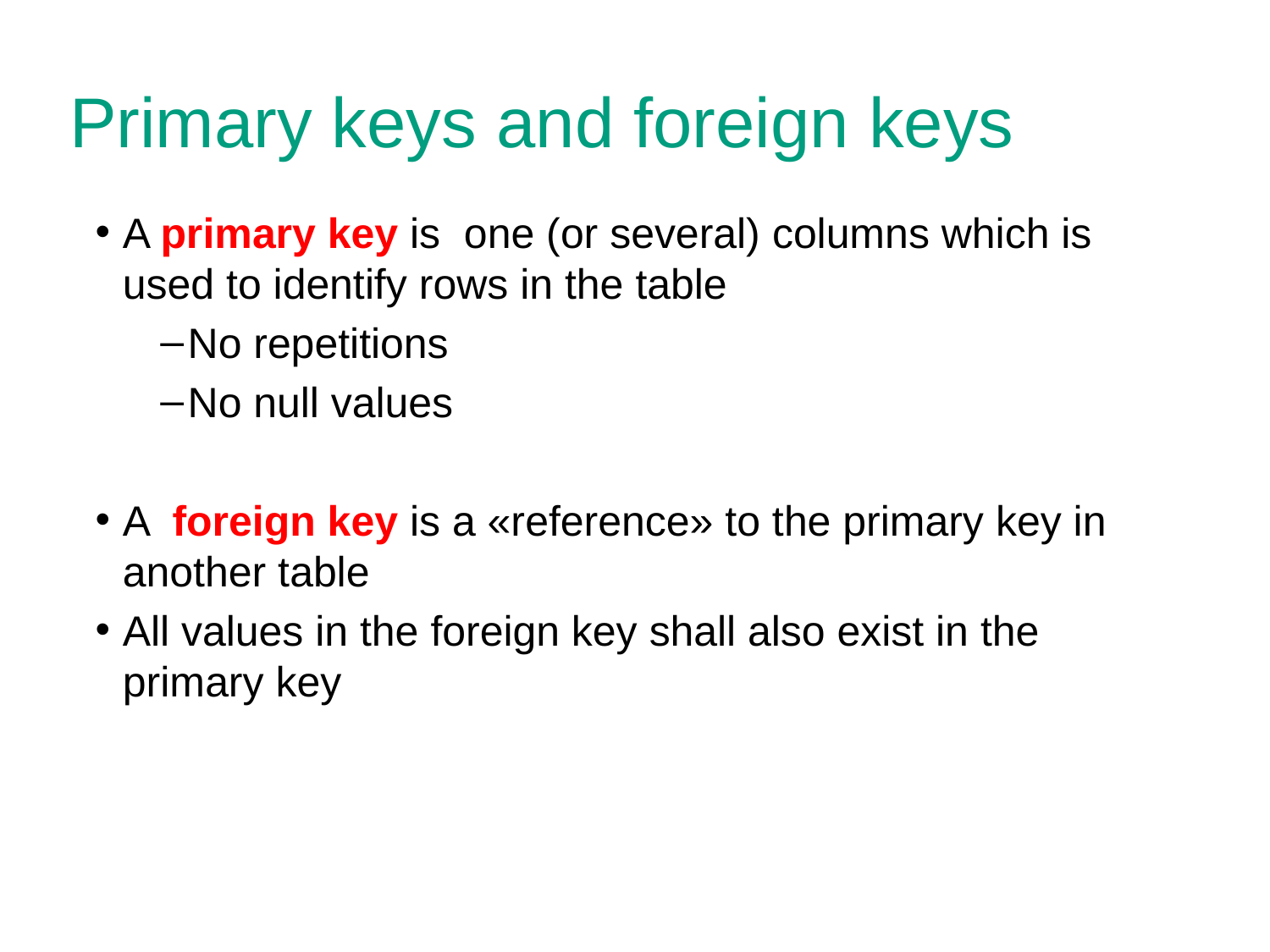

# Primary keys and foreign keys
A primary key is  one (or several) columns which is used to identify rows in the table
No repetitions
No null values

A  foreign key is a «reference» to the primary key in another table
All values in the foreign key shall also exist in the primary key